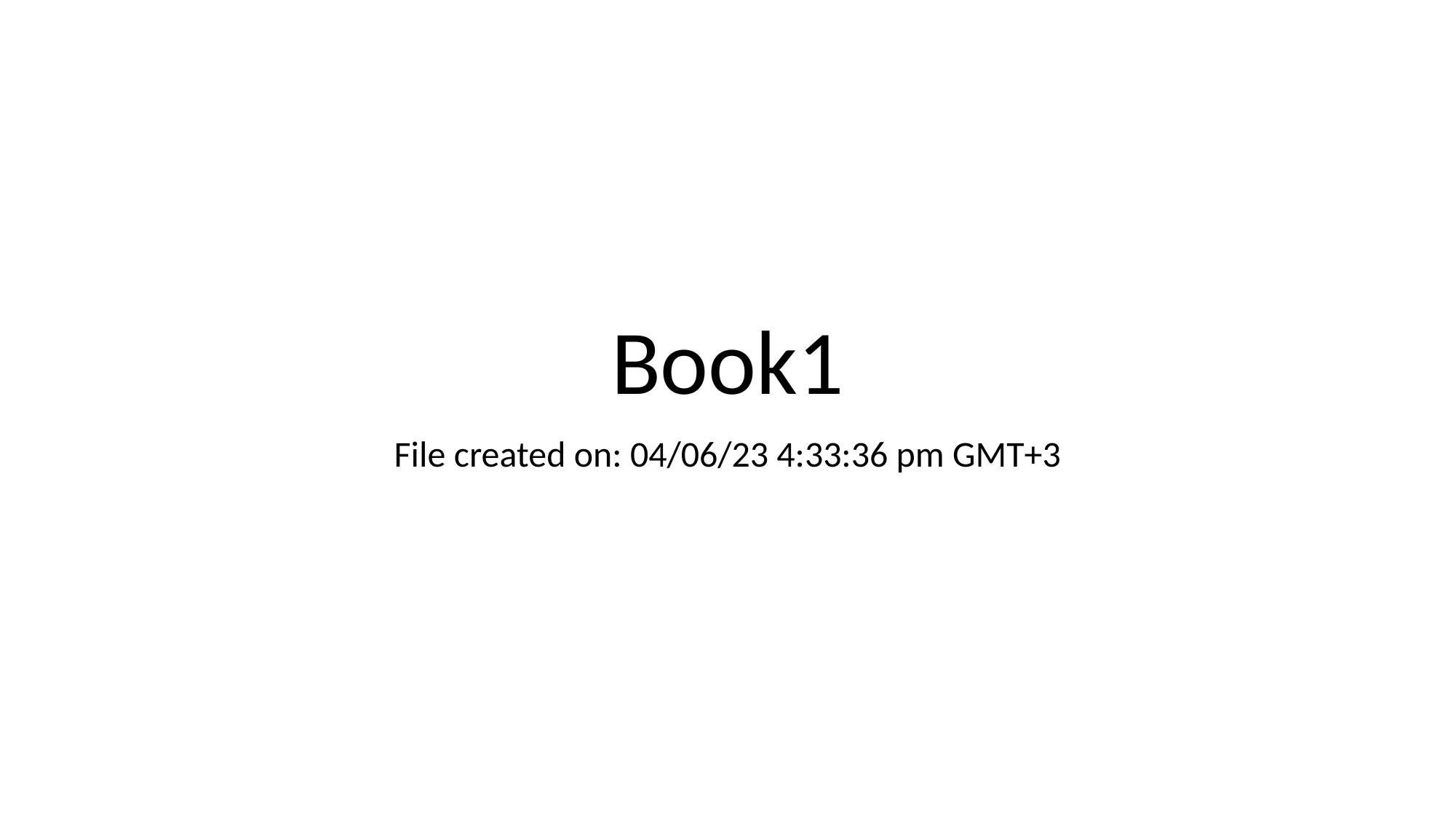

# Book1
File created on: 04/06/23 4:33:36 pm GMT+3